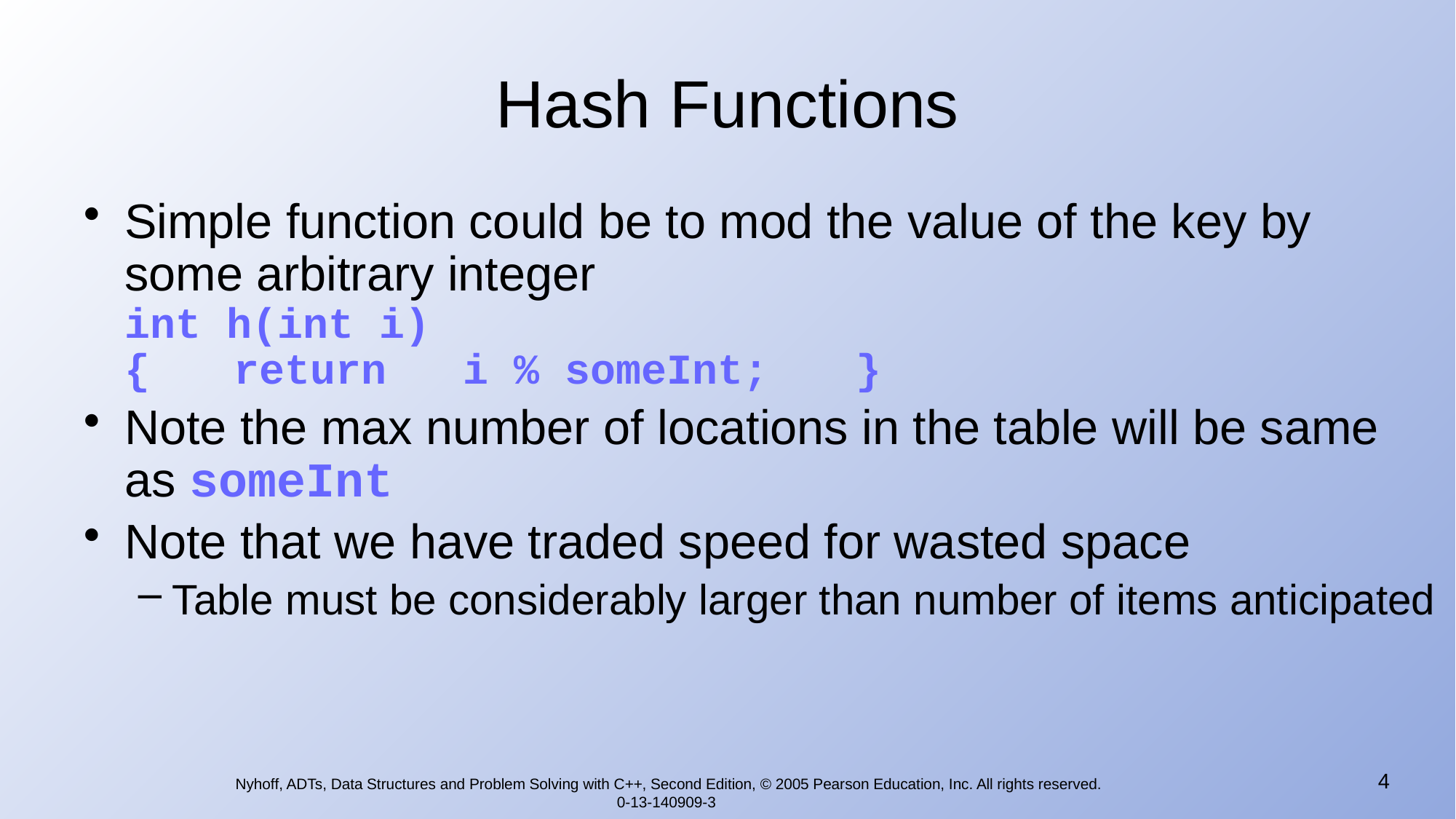

# Hash Functions
Simple function could be to mod the value of the key by some arbitrary integer
int h(int i)
{	return   i % someInt;	   }
Note the max number of locations in the table will be same as someInt
Note that we have traded speed for wasted space
Table must be considerably larger than number of items anticipated
4
Nyhoff, ADTs, Data Structures and Problem Solving with C++, Second Edition, © 2005 Pearson Education, Inc. All rights reserved. 0-13-140909-3